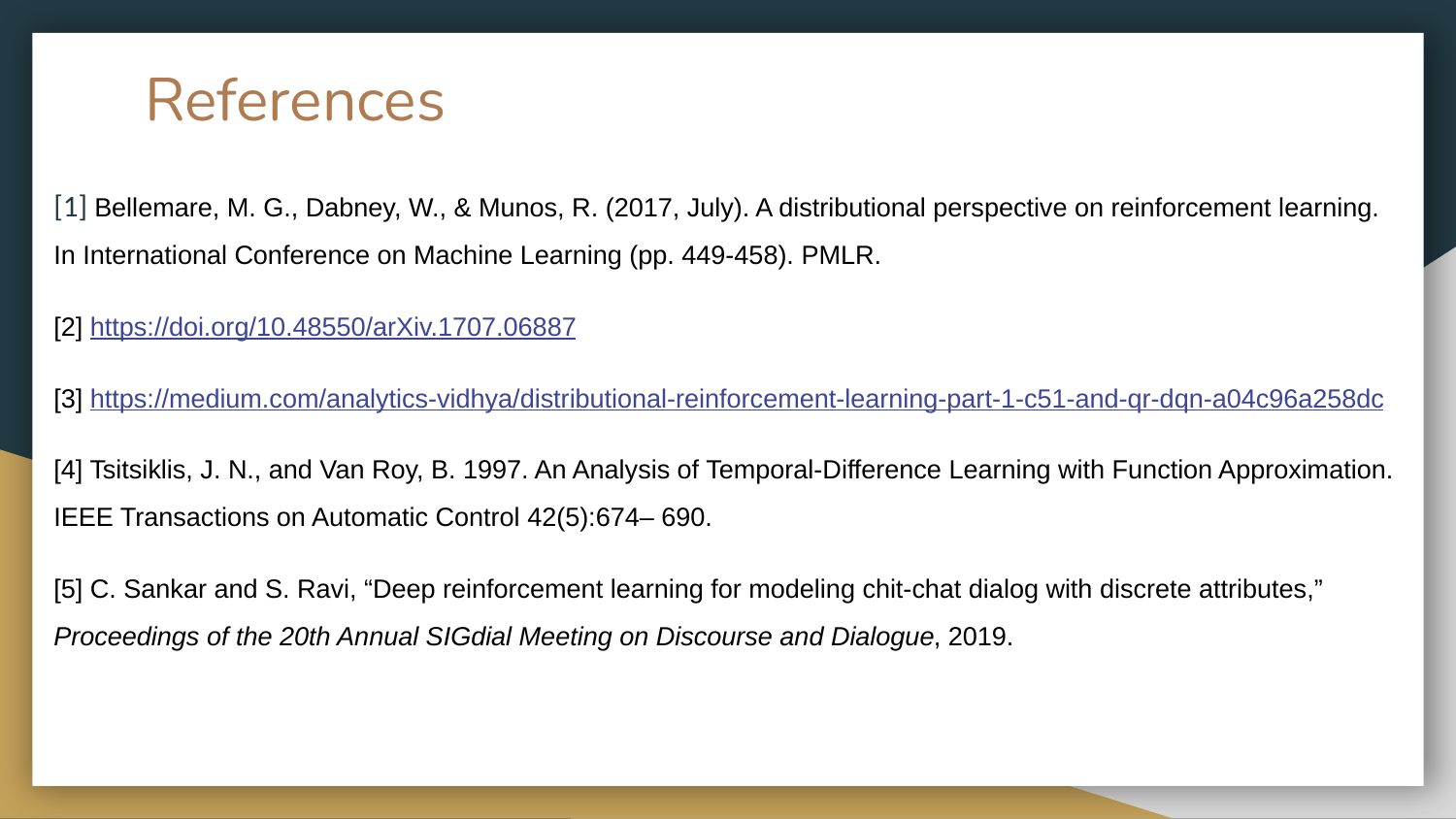

# References
[1] Bellemare, M. G., Dabney, W., & Munos, R. (2017, July). A distributional perspective on reinforcement learning. In International Conference on Machine Learning (pp. 449-458). PMLR.
[2] https://doi.org/10.48550/arXiv.1707.06887
[3] https://medium.com/analytics-vidhya/distributional-reinforcement-learning-part-1-c51-and-qr-dqn-a04c96a258dc
[4] Tsitsiklis, J. N., and Van Roy, B. 1997. An Analysis of Temporal-Difference Learning with Function Approximation. IEEE Transactions on Automatic Control 42(5):674– 690.
[5] C. Sankar and S. Ravi, “Deep reinforcement learning for modeling chit-chat dialog with discrete attributes,” Proceedings of the 20th Annual SIGdial Meeting on Discourse and Dialogue, 2019.